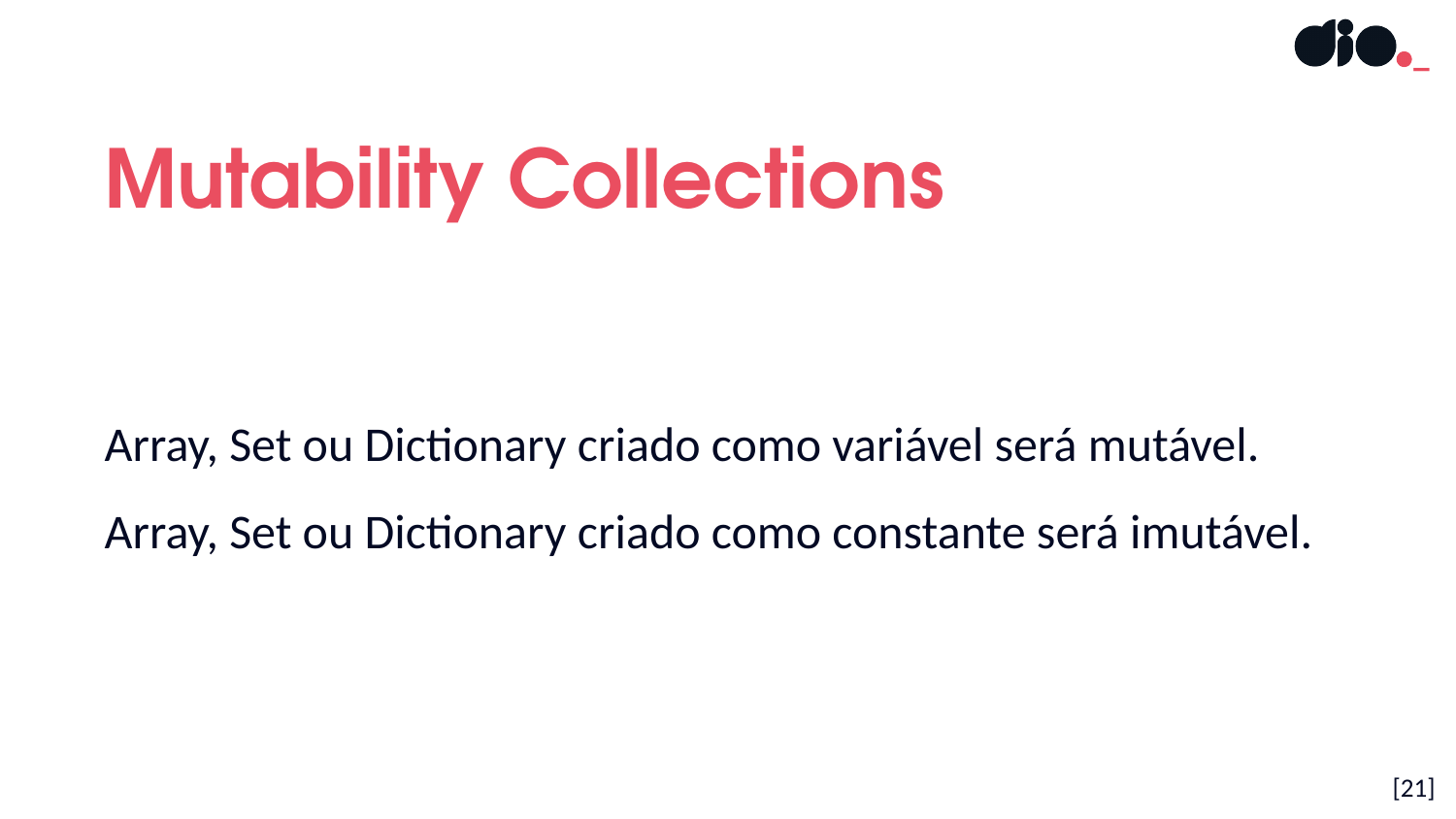

Mutability Collections
Array, Set ou Dictionary criado como variável será mutável.
Array, Set ou Dictionary criado como constante será imutável.
[21]